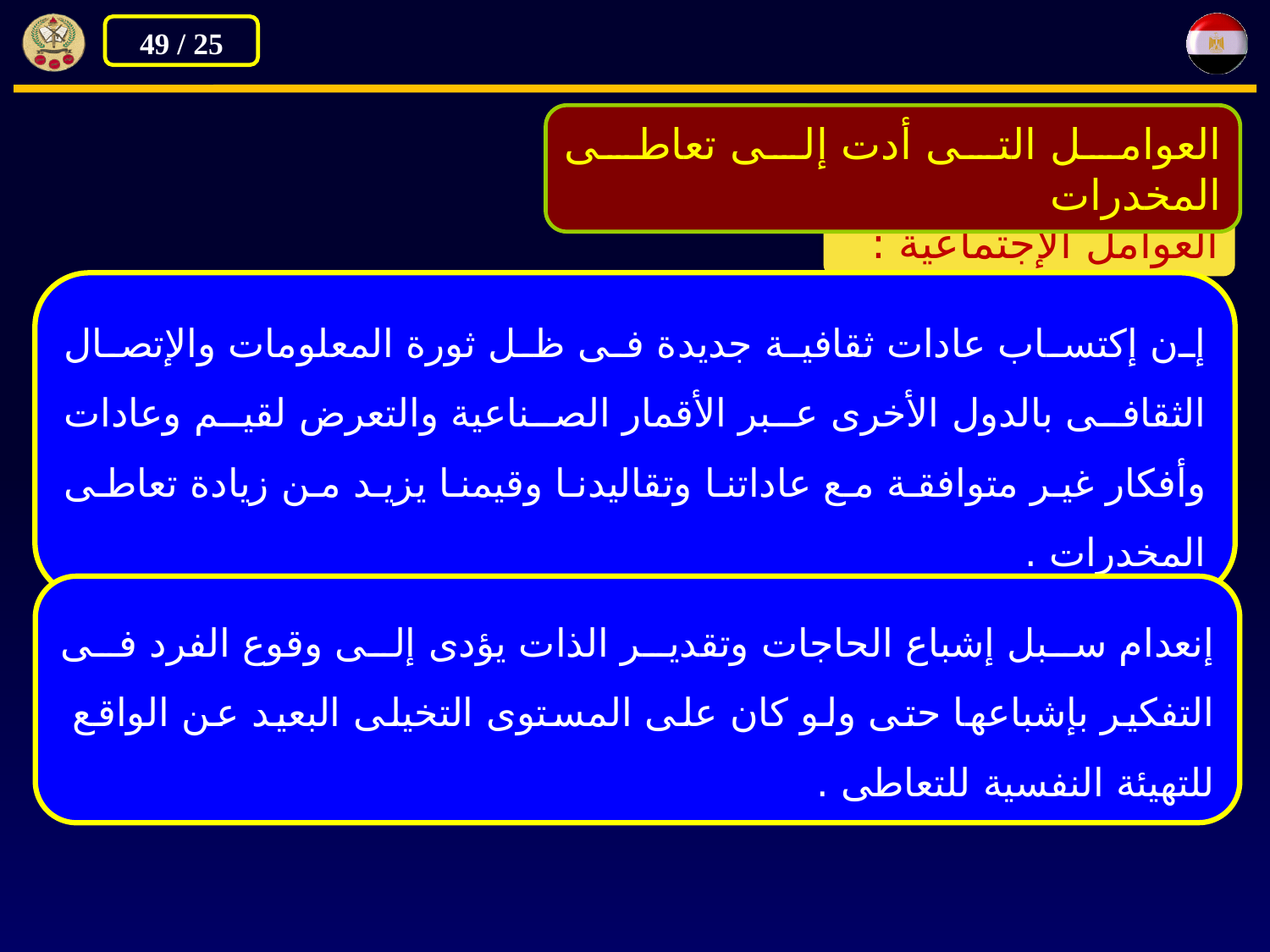

العوامل التى أدت إلى تعاطى المخدرات
العوامل الإجتماعية :
إن إكتساب عادات ثقافية جديدة فى ظل ثورة المعلومات والإتصال الثقافى بالدول الأخرى عبر الأقمار الصناعية والتعرض لقيم وعادات وأفكار غير متوافقة مع عاداتنا وتقاليدنا وقيمنا يزيد من زيادة تعاطى المخدرات .
إنعدام سبل إشباع الحاجات وتقدير الذات يؤدى إلى وقوع الفرد فى التفكير بإشباعها حتى ولو كان على المستوى التخيلى البعيد عن الواقع
للتهيئة النفسية للتعاطى .